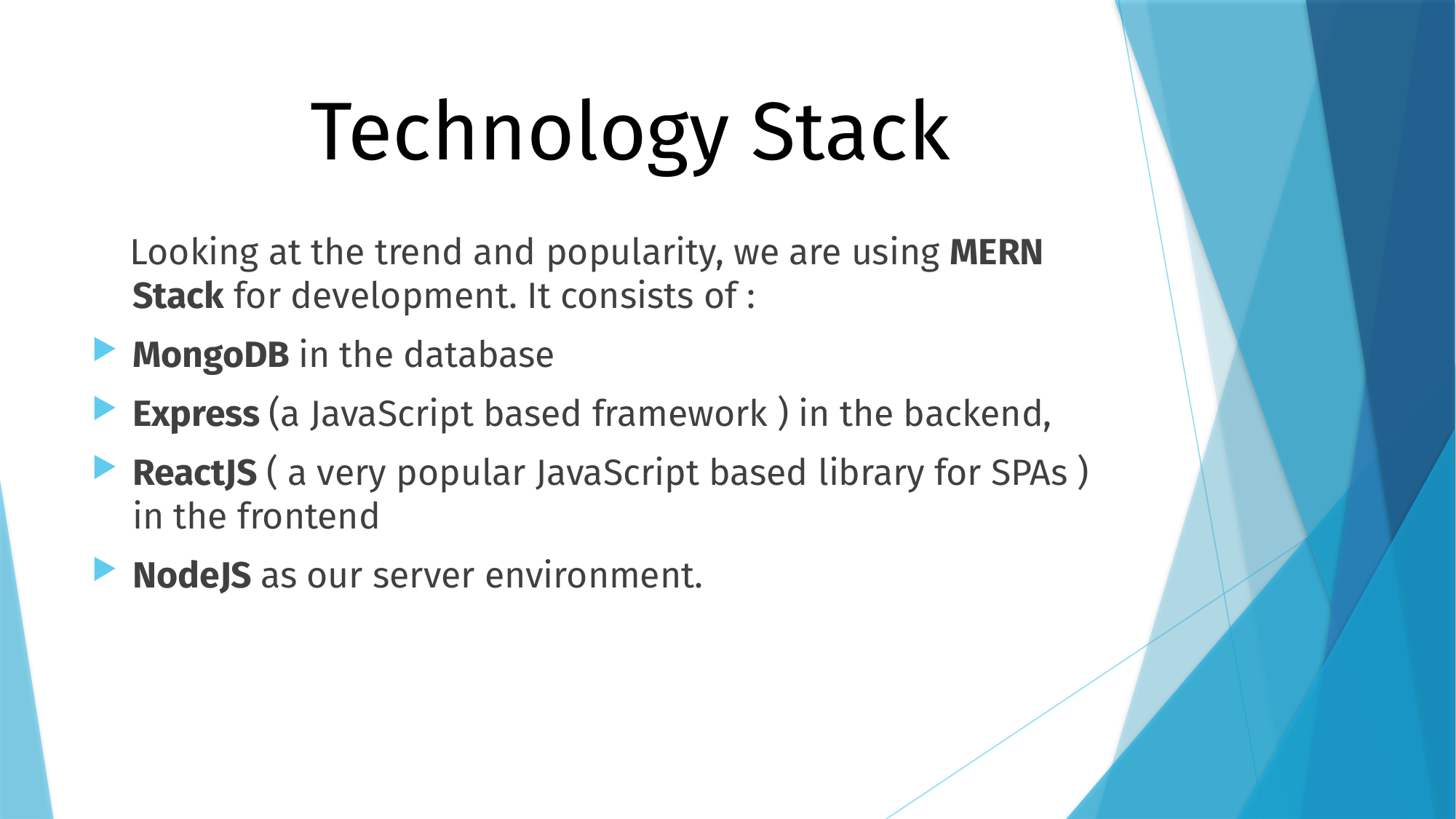

# Technology Stack
    Looking at the trend and popularity, we are using MERN Stack for development. It consists of :
MongoDB in the database
Express (a JavaScript based framework ) in the backend,
ReactJS ( a very popular JavaScript based library for SPAs ) in the frontend
NodeJS as our server environment.